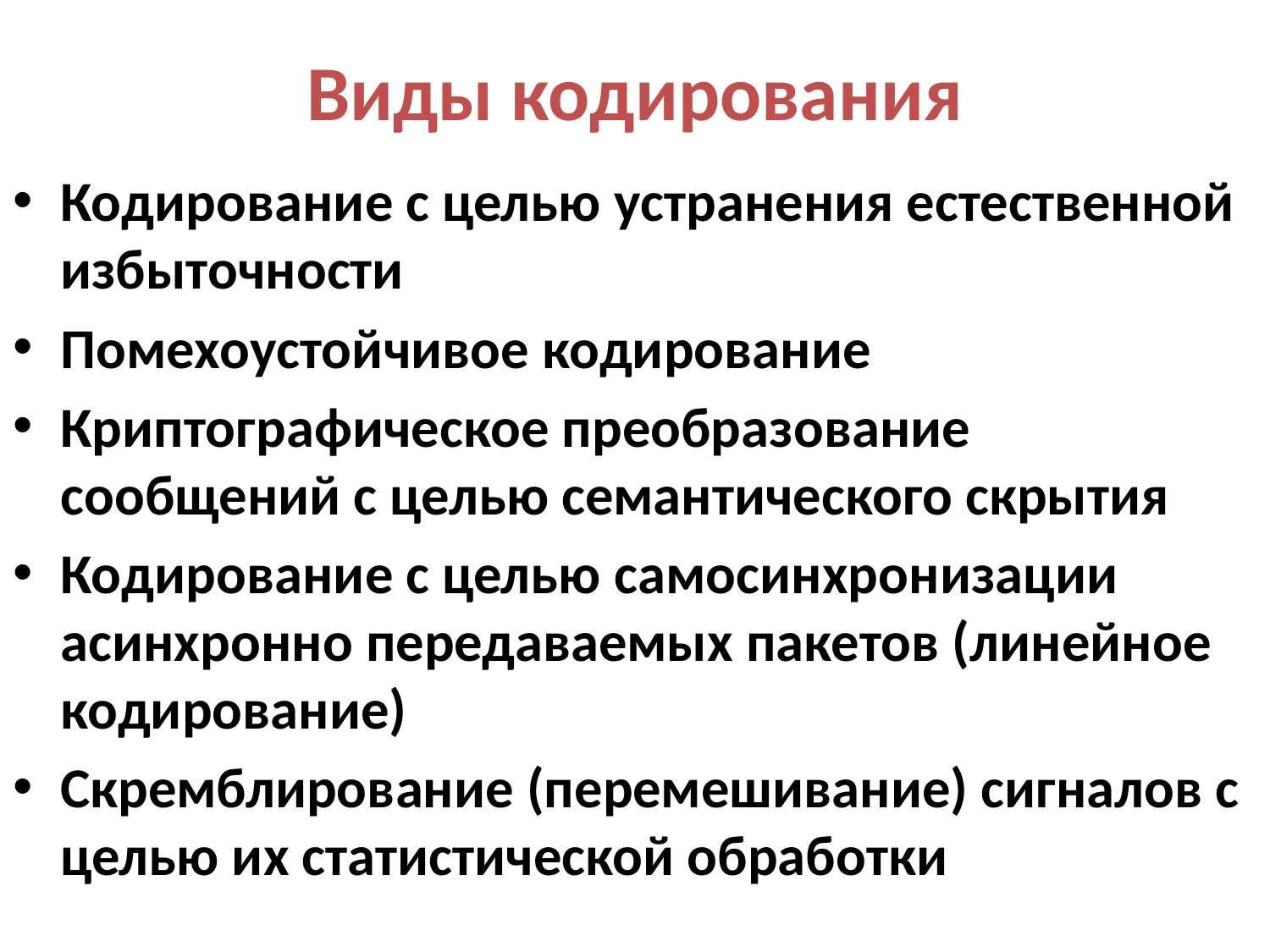

# Виды кодирования
Кодирование с целью устранения естественной избыточности
Помехоустойчивое кодирование
Криптографическое преобразование сообщений с целью семантического скрытия
Кодирование с целью самосинхронизации асинхронно передаваемых пакетов (линейное кодирование)
Скремблирование (перемешивание) сигналов с целью их статистической обработки